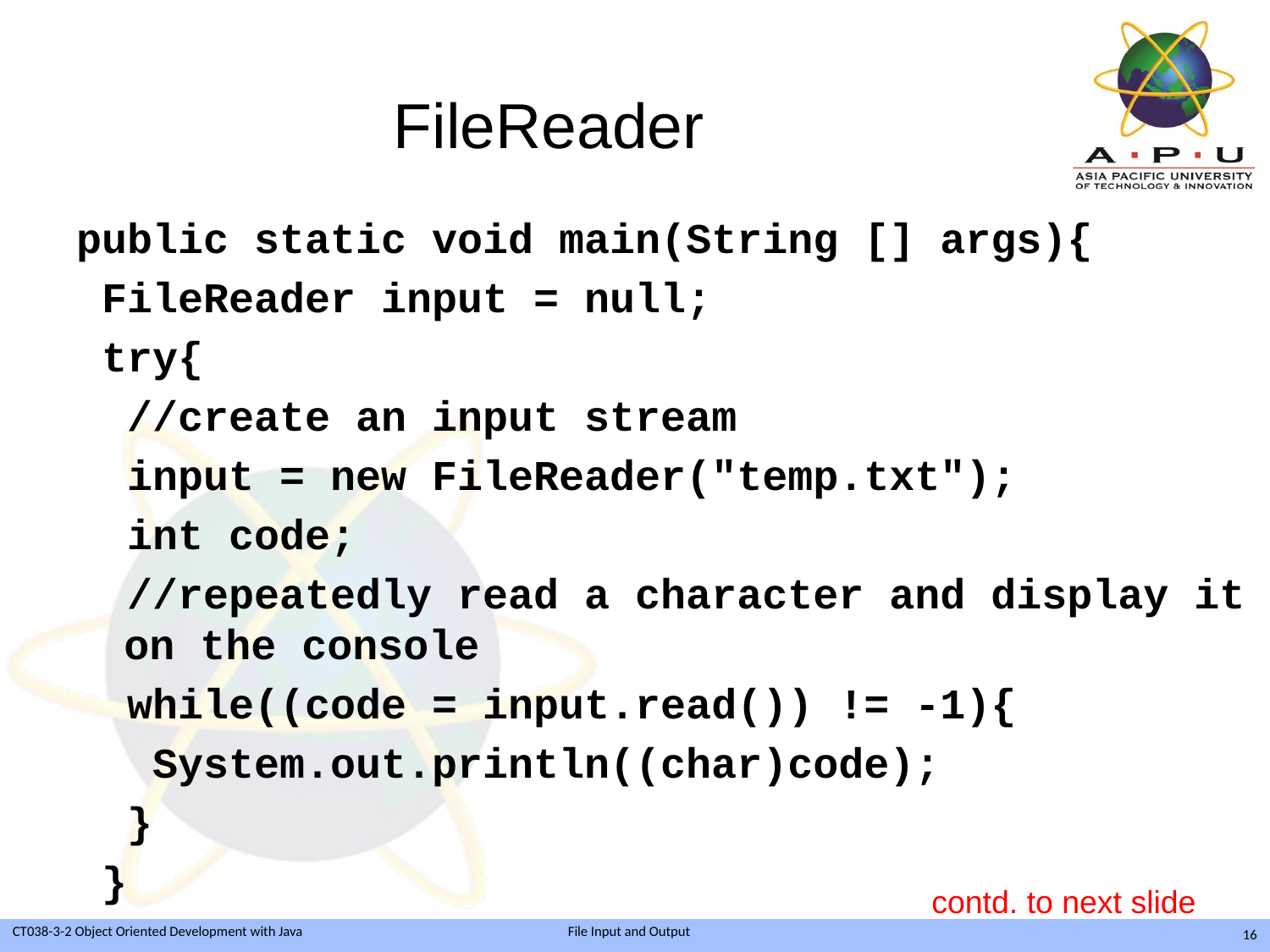

# FileReader
public static void main(String [] args){
 FileReader input = null;
 try{
  //create an input stream
  input = new FileReader("temp.txt");
  int code;
  //repeatedly read a character and display it on the console
  while((code = input.read()) != -1){
   System.out.println((char)code);
  }
 }
contd. to next slide
16